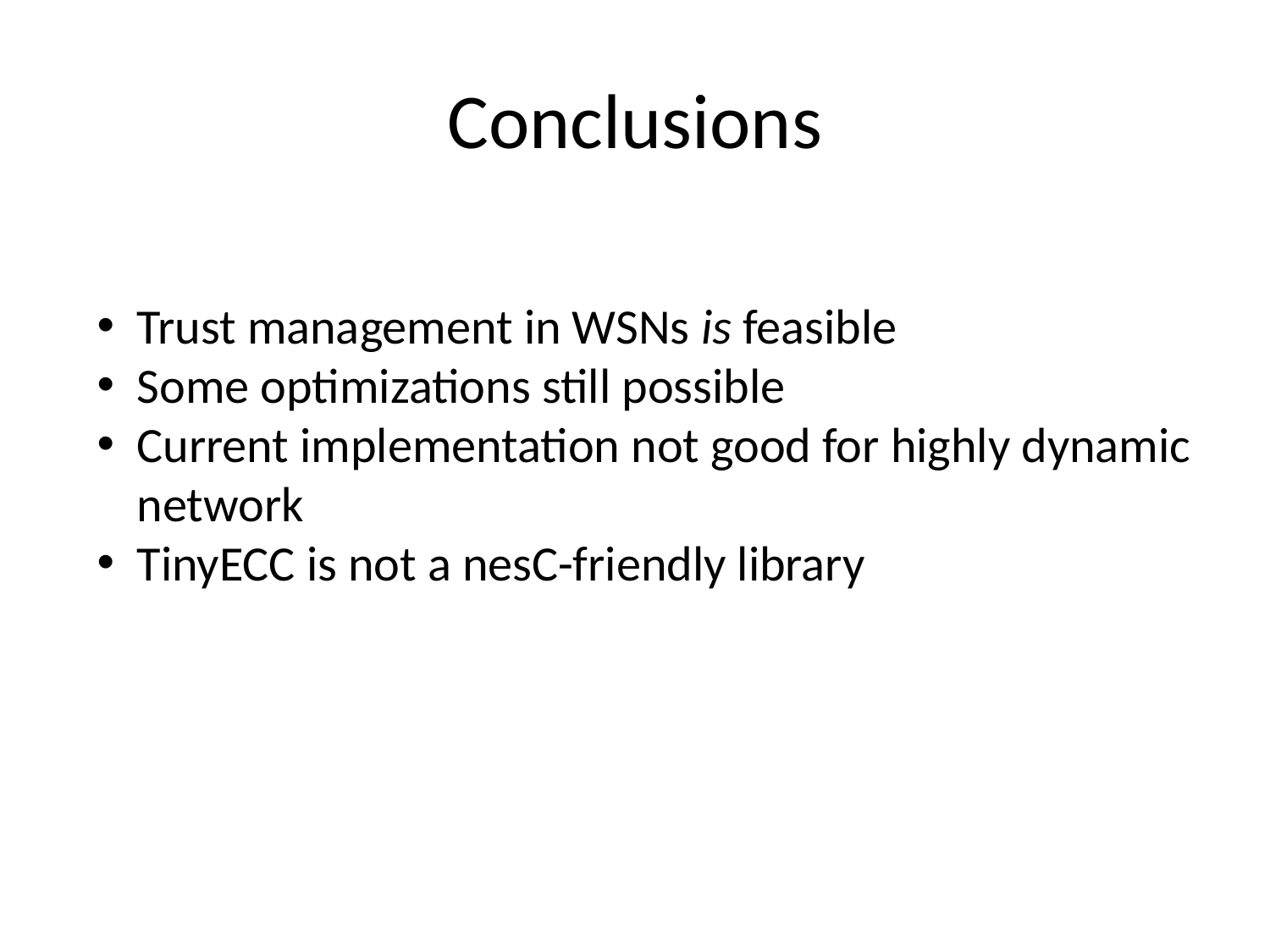

# Conclusions
Trust management in WSNs is feasible
Some optimizations still possible
Current implementation not good for highly dynamic network
TinyECC is not a nesC-friendly library